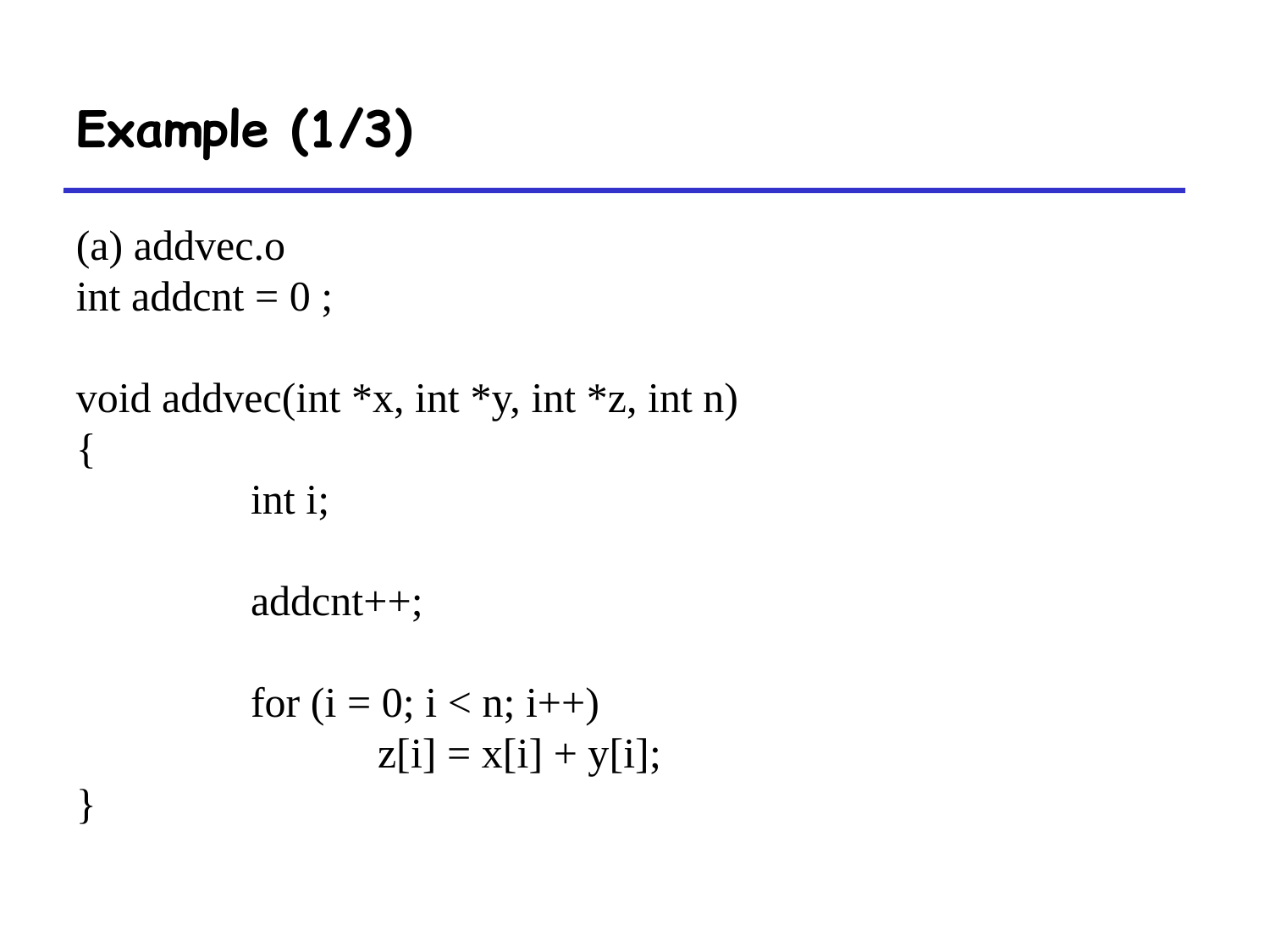

# Example (1/3)
(a) addvec.o
int addcnt = 0 ;

void addvec(int *x, int *y, int *z, int n)
{
 		int i;

		addcnt++;

 		for (i = 0; i < n; i++)
 			z[i] = x[i] + y[i];
}
33